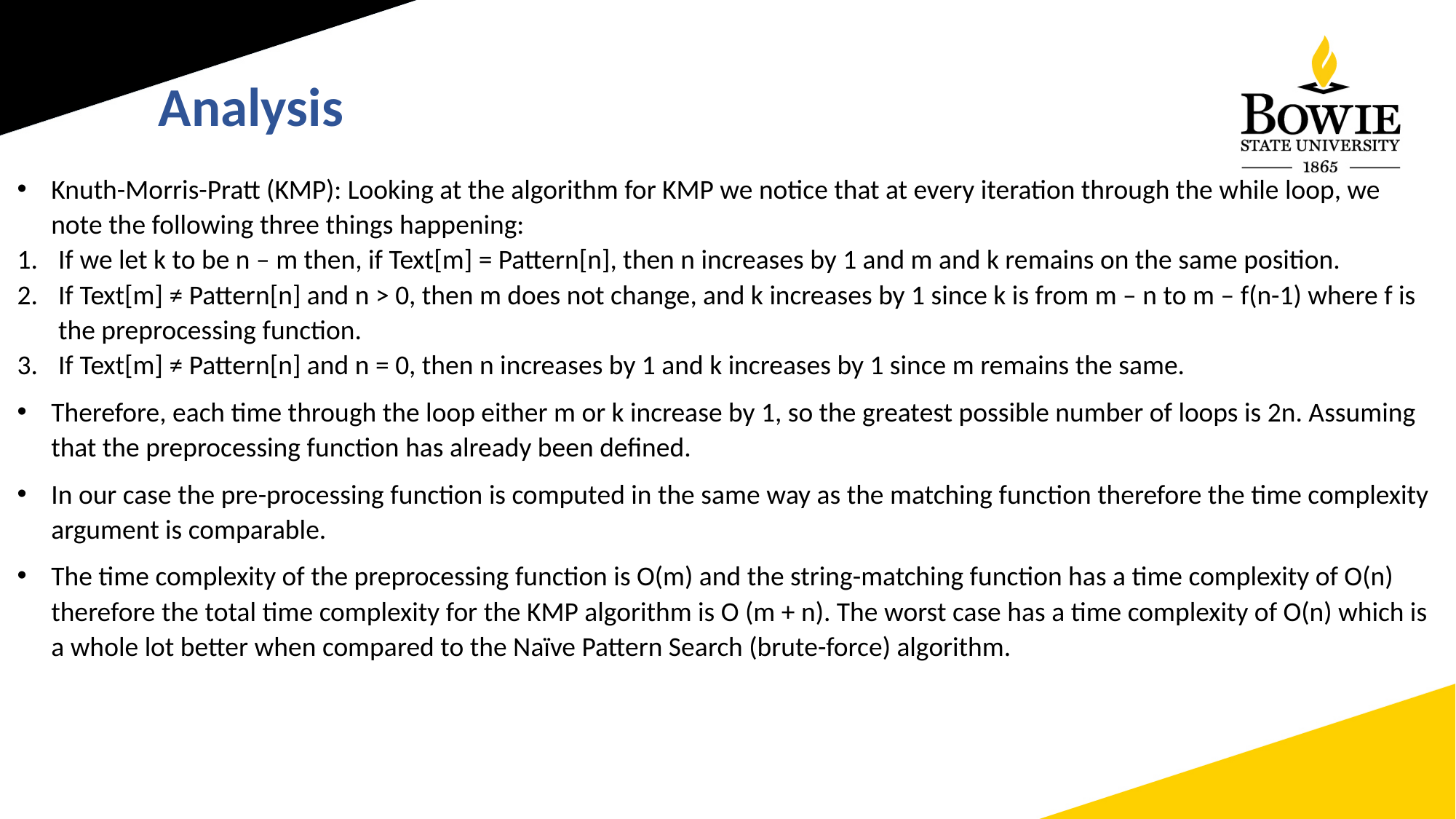

Analysis

Knuth-Morris-Pratt (KMP): Looking at the algorithm for KMP we notice that at every iteration through the while loop, we note the following three things happening:
If we let k to be n – m then, if Text[m] = Pattern[n], then n increases by 1 and m and k remains on the same position.
If Text[m] ≠ Pattern[n] and n > 0, then m does not change, and k increases by 1 since k is from m – n to m – f(n-1) where f is the preprocessing function.
If Text[m] ≠ Pattern[n] and n = 0, then n increases by 1 and k increases by 1 since m remains the same.
Therefore, each time through the loop either m or k increase by 1, so the greatest possible number of loops is 2n. Assuming that the preprocessing function has already been defined.
In our case the pre-processing function is computed in the same way as the matching function therefore the time complexity argument is comparable.
The time complexity of the preprocessing function is O(m) and the string-matching function has a time complexity of O(n) therefore the total time complexity for the KMP algorithm is O (m + n). The worst case has a time complexity of O(n) which is a whole lot better when compared to the Naïve Pattern Search (brute-force) algorithm.